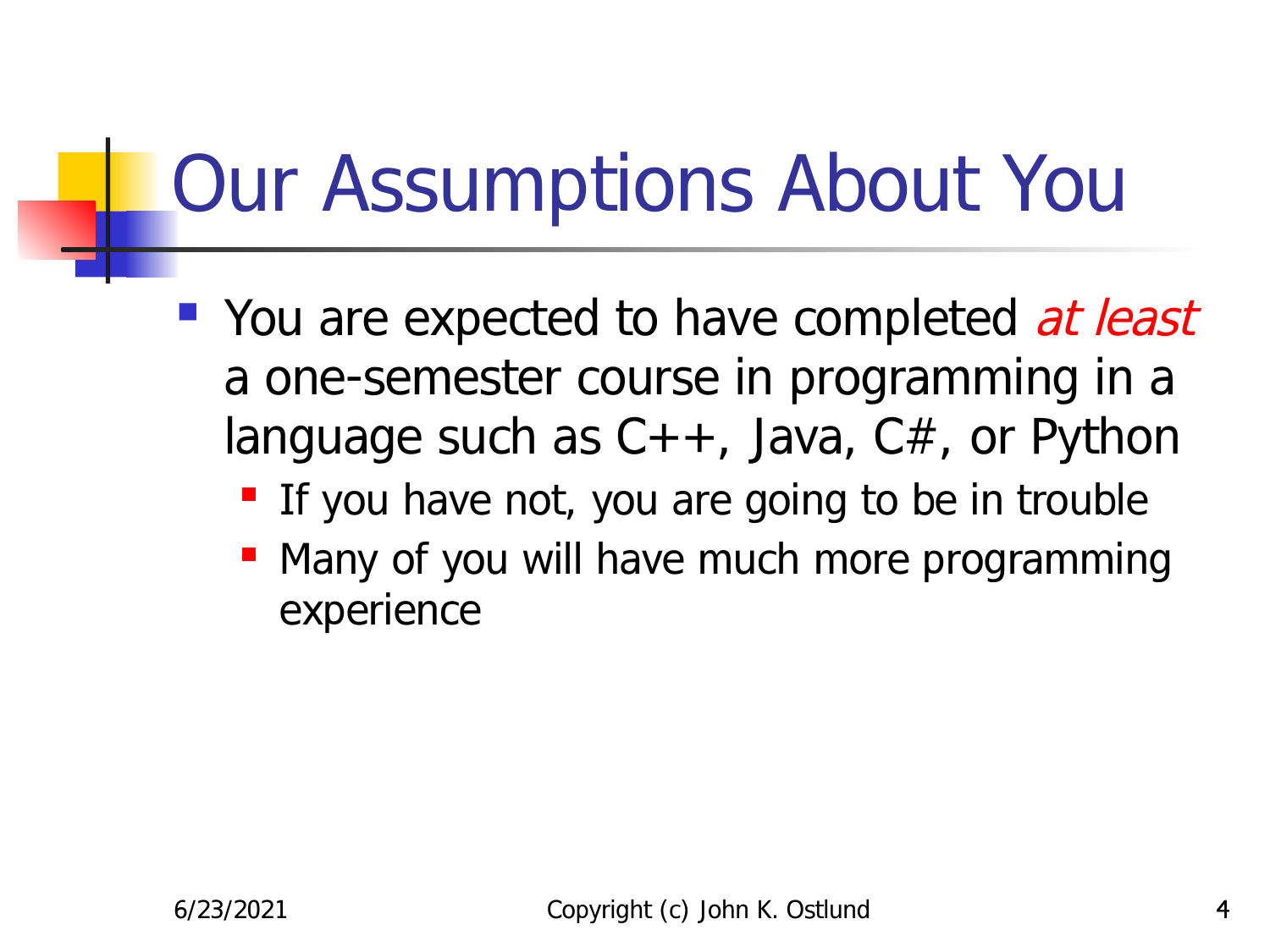

# Our Assumptions About You
You are expected to have completed at least a one-semester course in programming in a language such as C++, Java, C#, or Python
If you have not, you are going to be in trouble
Many of you will have much more programming experience
6/23/2021
Copyright (c) John K. Ostlund
4